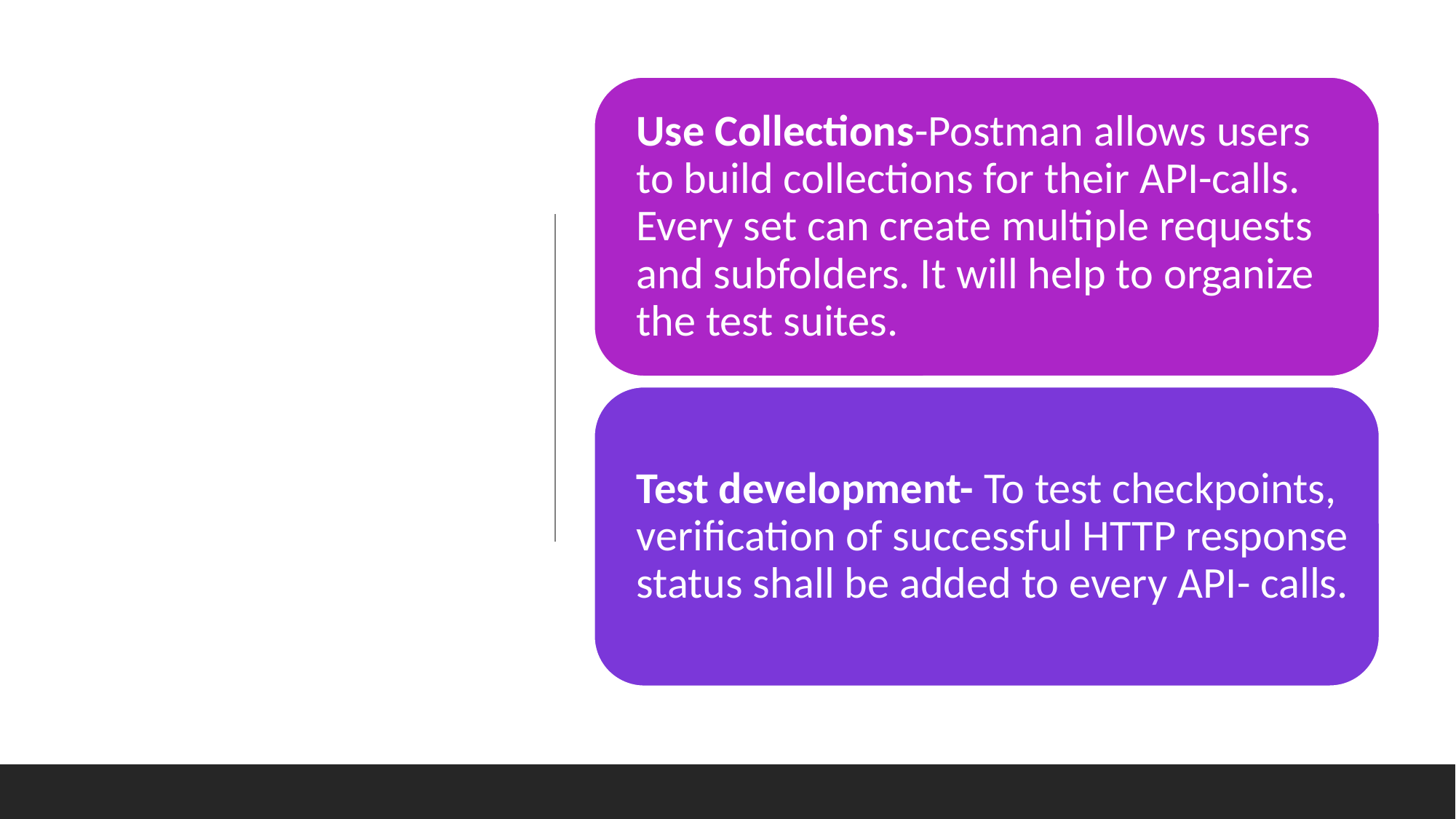

Use Collections-Postman allows users to build collections for their API-calls. Every set can create multiple requests and subfolders. It will help to organize the test suites.
Test development- To test checkpoints, verification of successful HTTP response status shall be added to every API- calls.